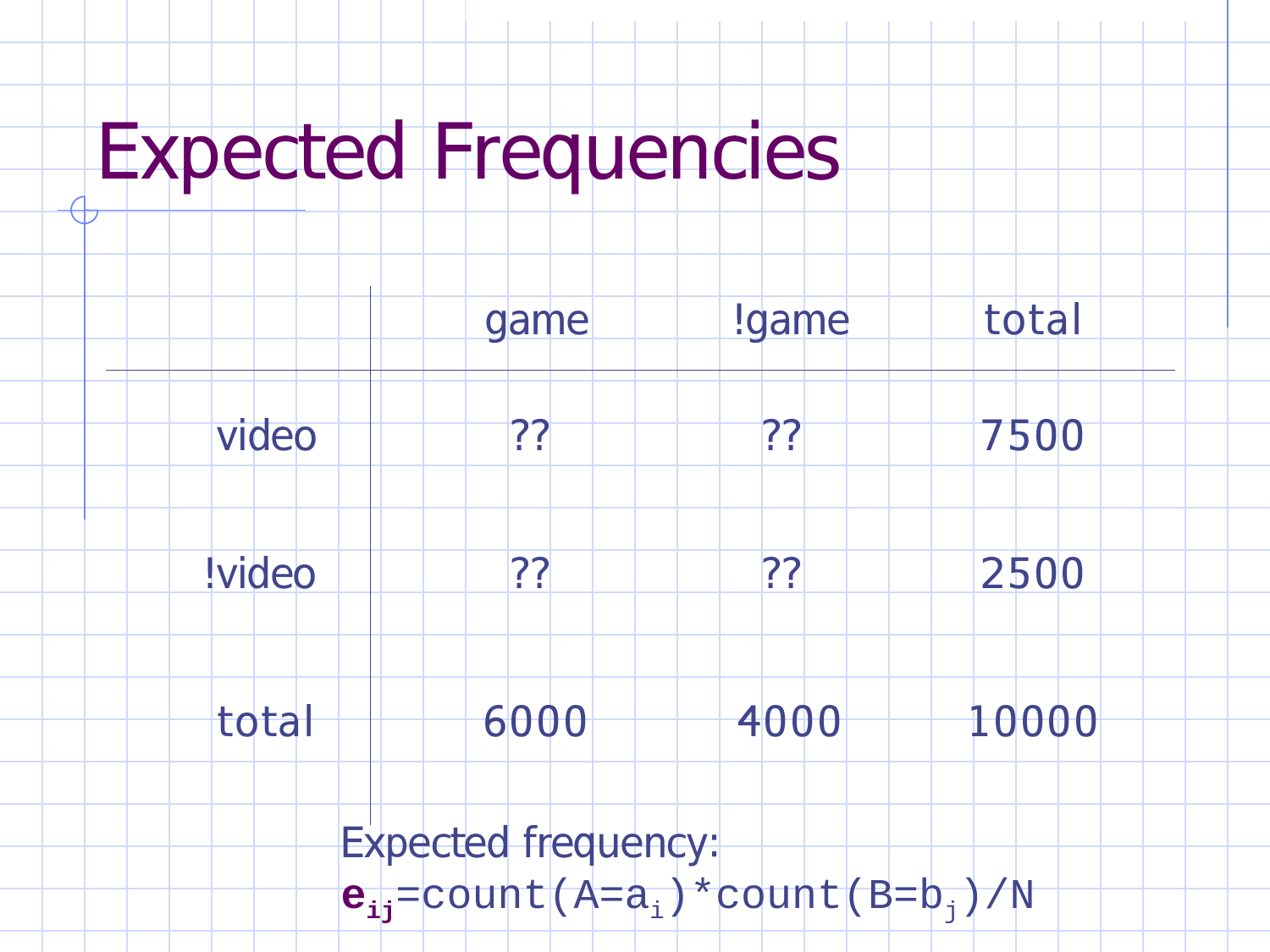

# Expected Frequencies
game
!game
total
video
??
??
7500
!video
??
??
2500
total
6000
4000
10000
Expected frequency: eij=count(A=ai)*count(B=bj)/N